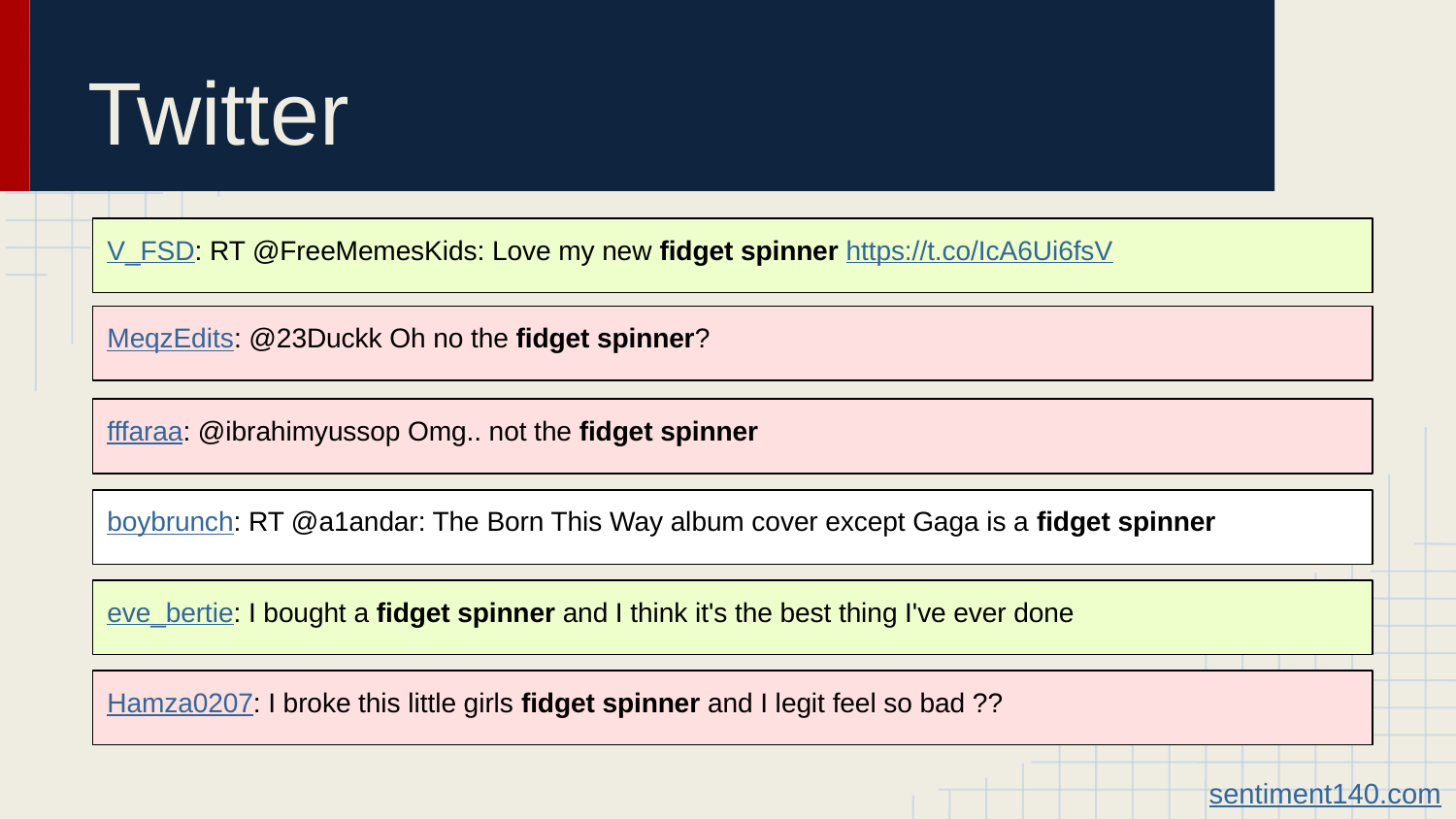

# Twitter
V_FSD: RT @FreeMemesKids: Love my new fidget spinner https://t.co/IcA6Ui6fsV
MeqzEdits: @23Duckk Oh no the fidget spinner?
fffaraa: @ibrahimyussop Omg.. not the fidget spinner
boybrunch: RT @a1andar: The Born This Way album cover except Gaga is a fidget spinner
eve_bertie: I bought a fidget spinner and I think it's the best thing I've ever done
Hamza0207: I broke this little girls fidget spinner and I legit feel so bad ??
sentiment140.com